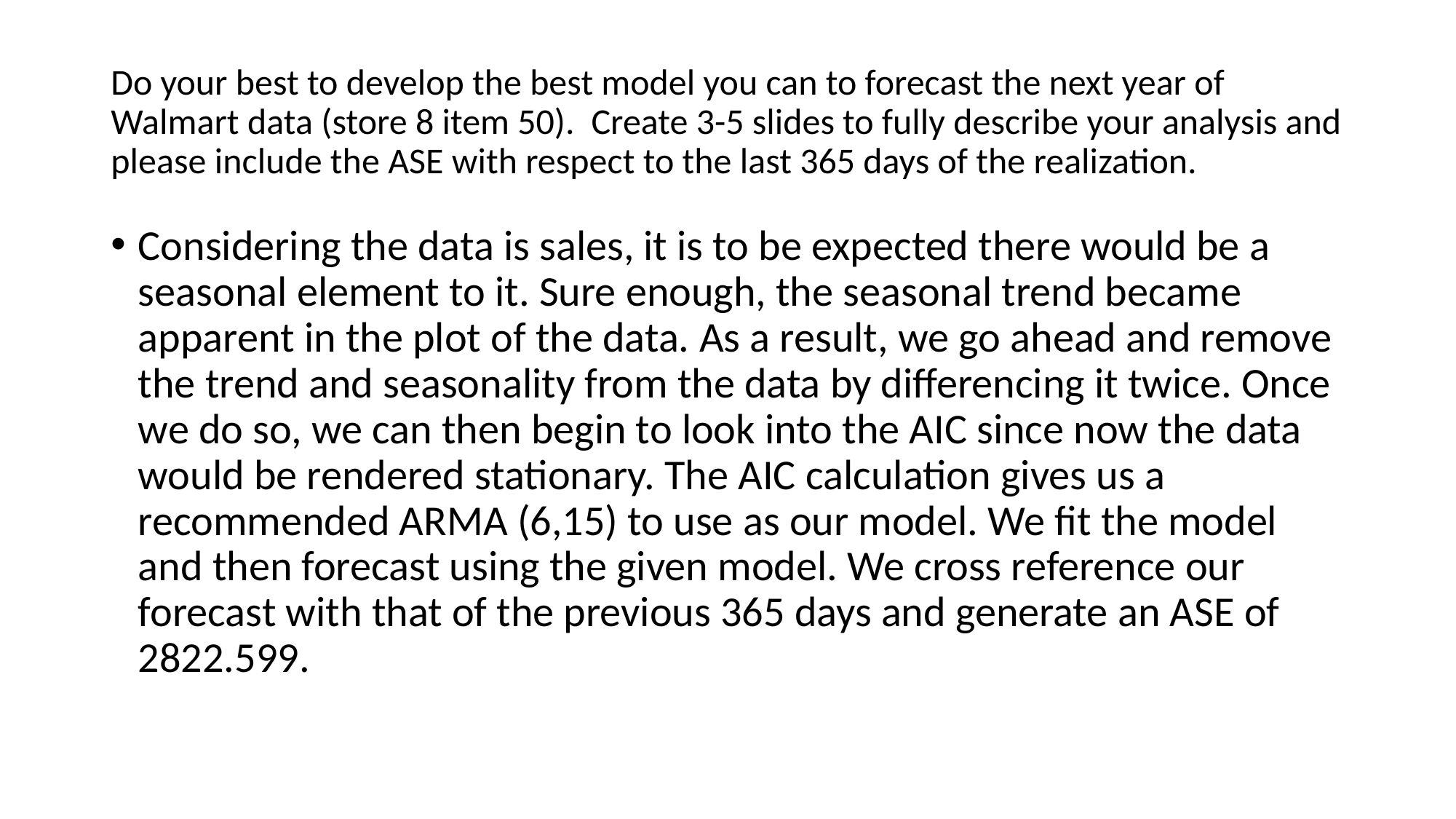

# Do your best to develop the best model you can to forecast the next year of Walmart data (store 8 item 50).  Create 3-5 slides to fully describe your analysis and please include the ASE with respect to the last 365 days of the realization.
Considering the data is sales, it is to be expected there would be a seasonal element to it. Sure enough, the seasonal trend became apparent in the plot of the data. As a result, we go ahead and remove the trend and seasonality from the data by differencing it twice. Once we do so, we can then begin to look into the AIC since now the data would be rendered stationary. The AIC calculation gives us a recommended ARMA (6,15) to use as our model. We fit the model and then forecast using the given model. We cross reference our forecast with that of the previous 365 days and generate an ASE of 2822.599.